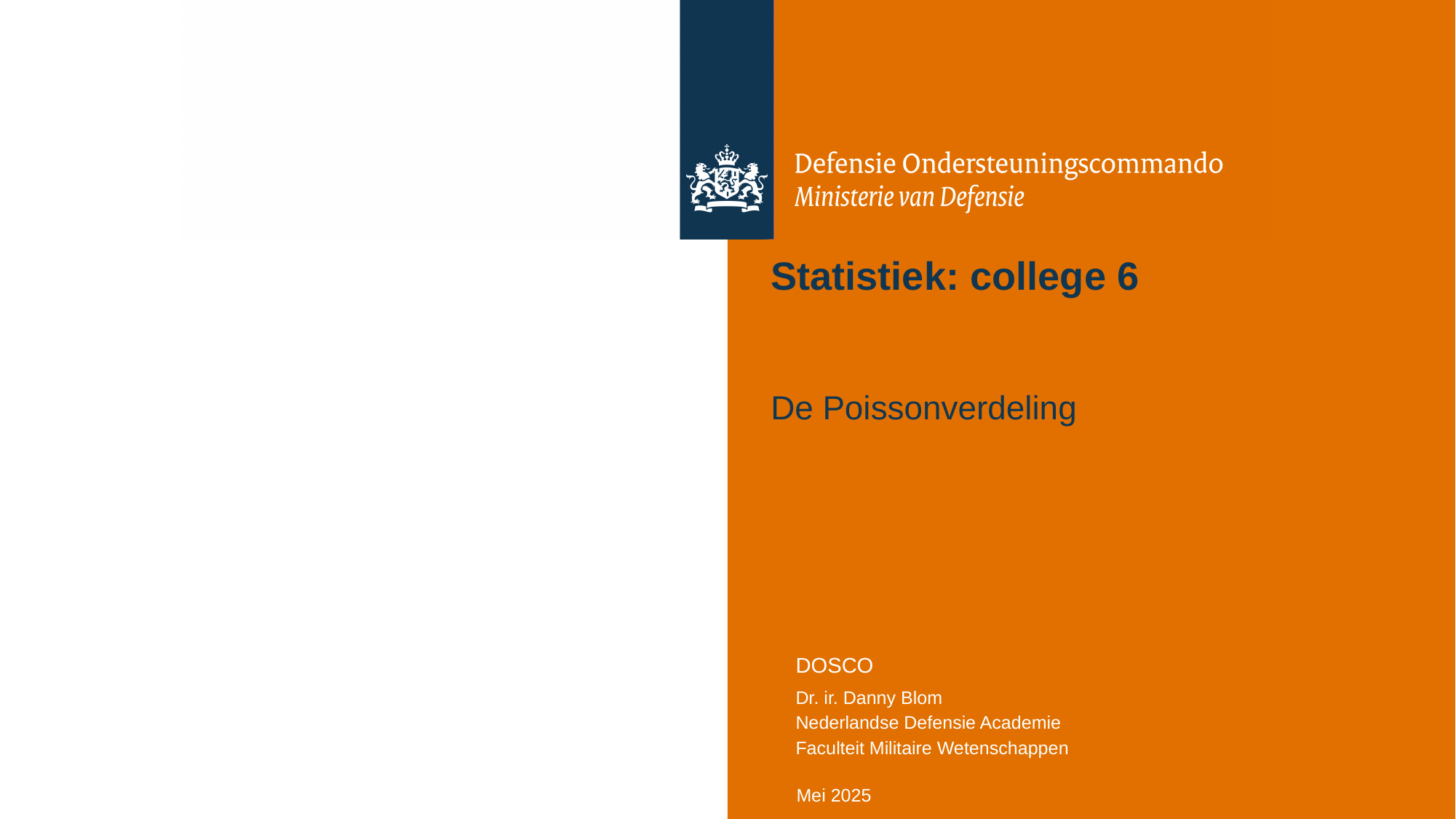

# Statistiek: college 6
De Poissonverdeling
Mei 2025